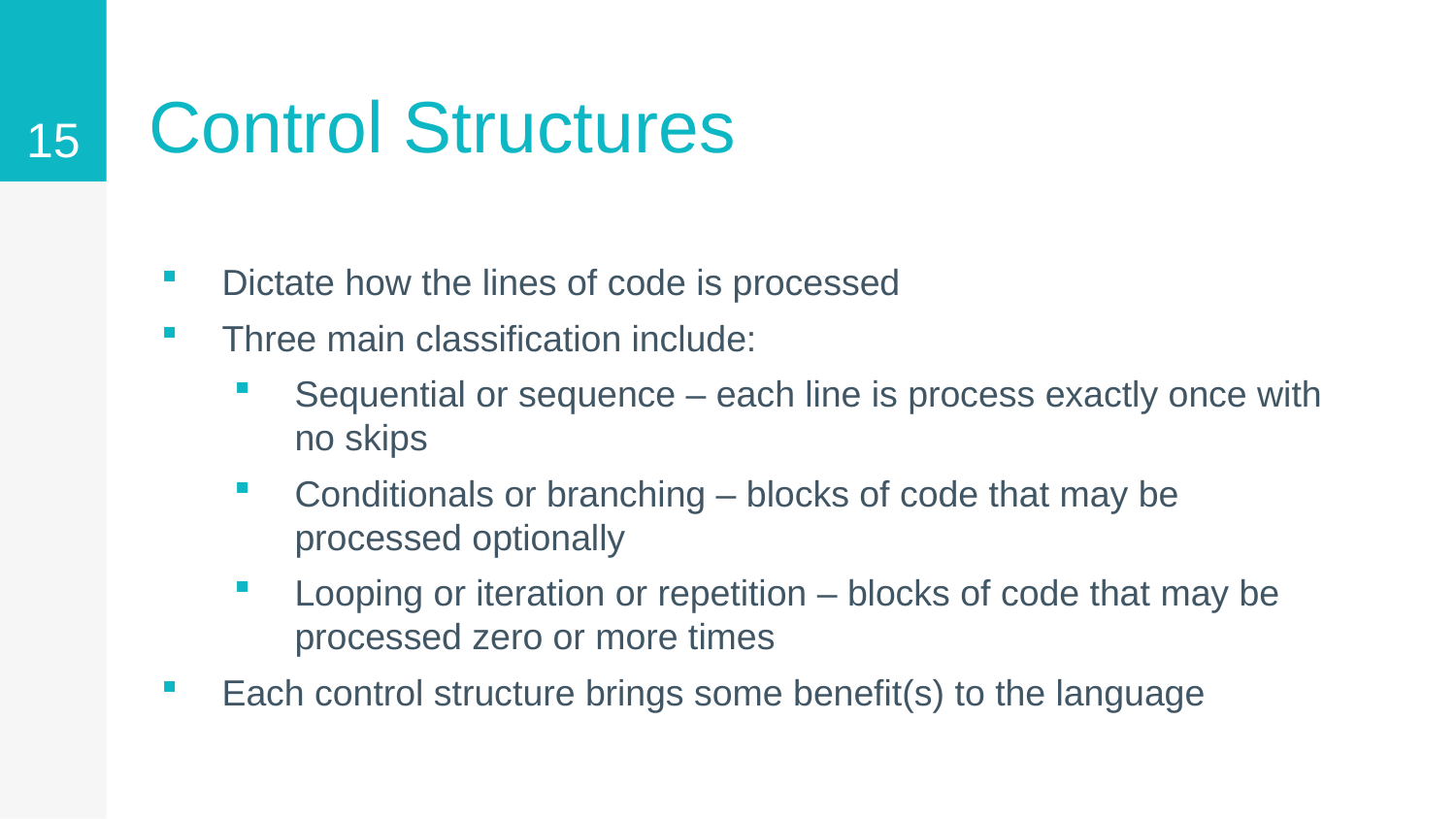

15
# Control Structures
Dictate how the lines of code is processed
Three main classification include:
Sequential or sequence – each line is process exactly once with no skips
Conditionals or branching – blocks of code that may be processed optionally
Looping or iteration or repetition – blocks of code that may be processed zero or more times
Each control structure brings some benefit(s) to the language